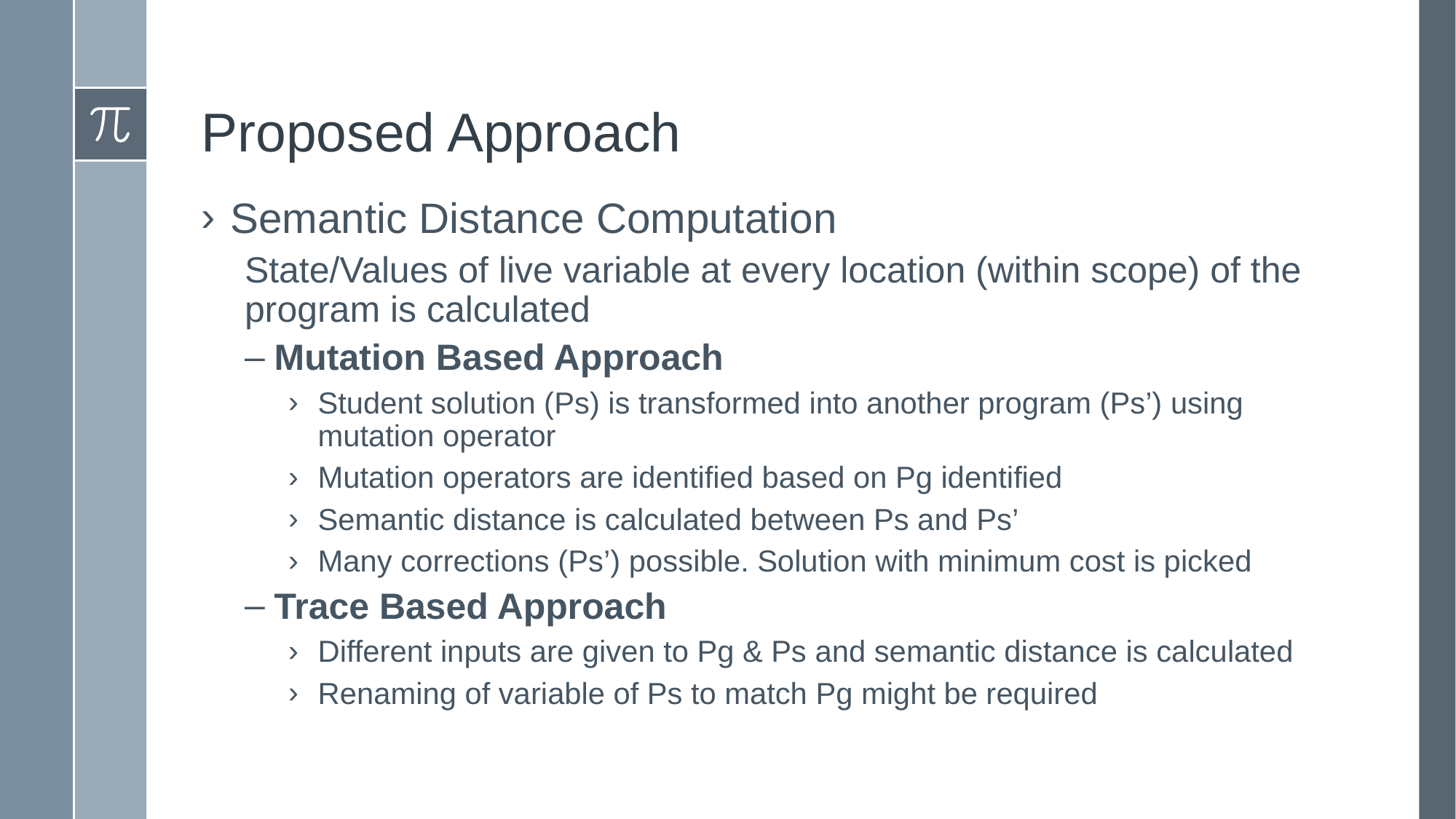

# Proposed Approach
Semantic Distance Computation
State/Values of live variable at every location (within scope) of the program is calculated
Mutation Based Approach
Student solution (Ps) is transformed into another program (Ps’) using mutation operator
Mutation operators are identified based on Pg identified
Semantic distance is calculated between Ps and Ps’
Many corrections (Ps’) possible. Solution with minimum cost is picked
Trace Based Approach
Different inputs are given to Pg & Ps and semantic distance is calculated
Renaming of variable of Ps to match Pg might be required